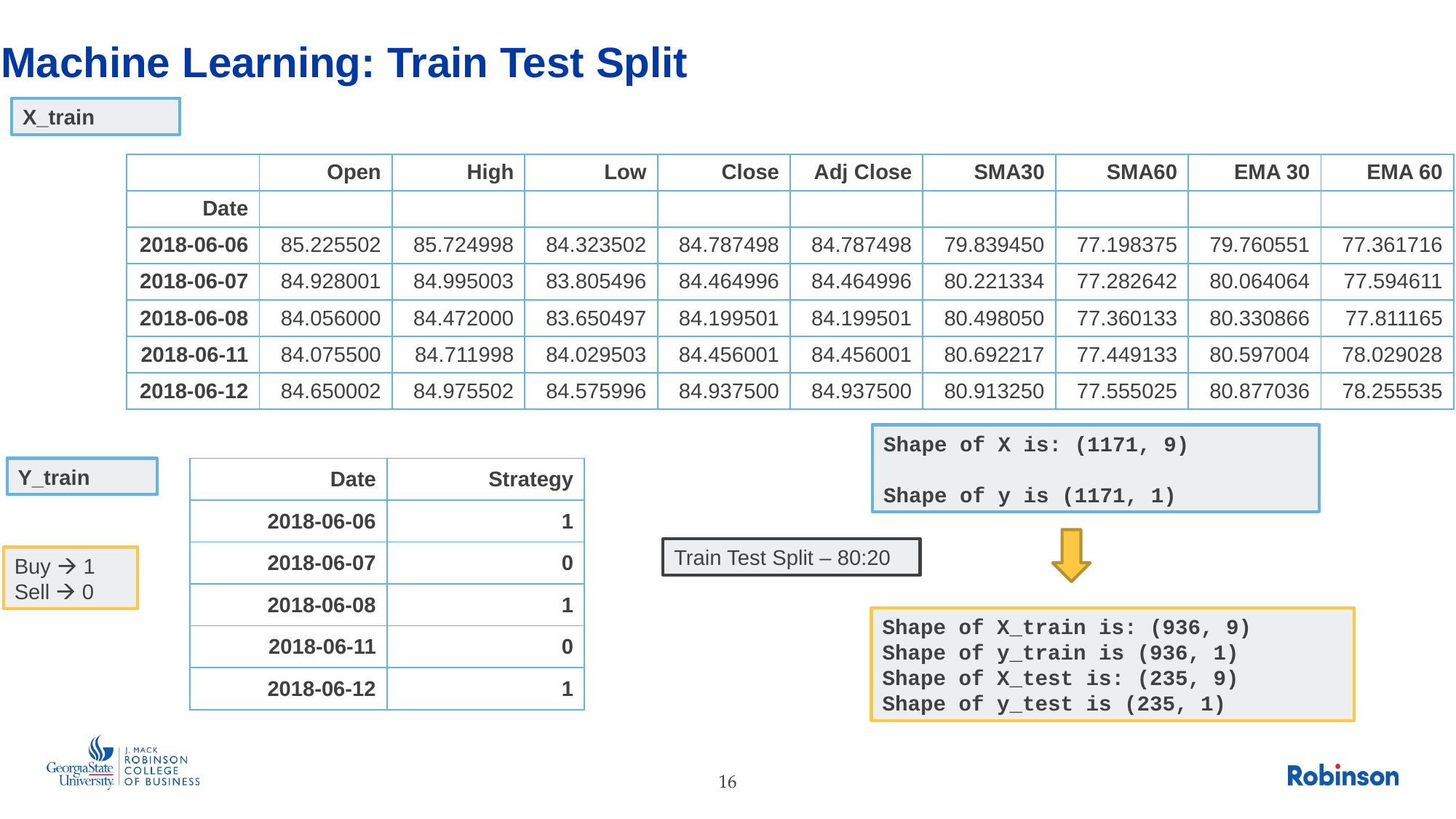

# Machine Learning: Train Test Split
X_train
|  | Open | High | Low | Close | Adj Close | SMA30 | SMA60 | EMA 30 | EMA 60 |
| --- | --- | --- | --- | --- | --- | --- | --- | --- | --- |
| Date |  |  |  |  |  |  |  |  |  |
| 2018-06-06 | 85.225502 | 85.724998 | 84.323502 | 84.787498 | 84.787498 | 79.839450 | 77.198375 | 79.760551 | 77.361716 |
| 2018-06-07 | 84.928001 | 84.995003 | 83.805496 | 84.464996 | 84.464996 | 80.221334 | 77.282642 | 80.064064 | 77.594611 |
| 2018-06-08 | 84.056000 | 84.472000 | 83.650497 | 84.199501 | 84.199501 | 80.498050 | 77.360133 | 80.330866 | 77.811165 |
| 2018-06-11 | 84.075500 | 84.711998 | 84.029503 | 84.456001 | 84.456001 | 80.692217 | 77.449133 | 80.597004 | 78.029028 |
| 2018-06-12 | 84.650002 | 84.975502 | 84.575996 | 84.937500 | 84.937500 | 80.913250 | 77.555025 | 80.877036 | 78.255535 |
Shape of X is: (1171, 9)

Shape of y is (1171, 1)
Y_train
| Date | Strategy |
| --- | --- |
| 2018-06-06 | 1 |
| 2018-06-07 | 0 |
| 2018-06-08 | 1 |
| 2018-06-11 | 0 |
| 2018-06-12 | 1 |

Train Test Split – 80:20
Buy 🡪 1
Sell 🡪 0
Shape of X_train is: (936, 9)
Shape of y_train is (936, 1)
Shape of X_test is: (235, 9)
Shape of y_test is (235, 1)
16